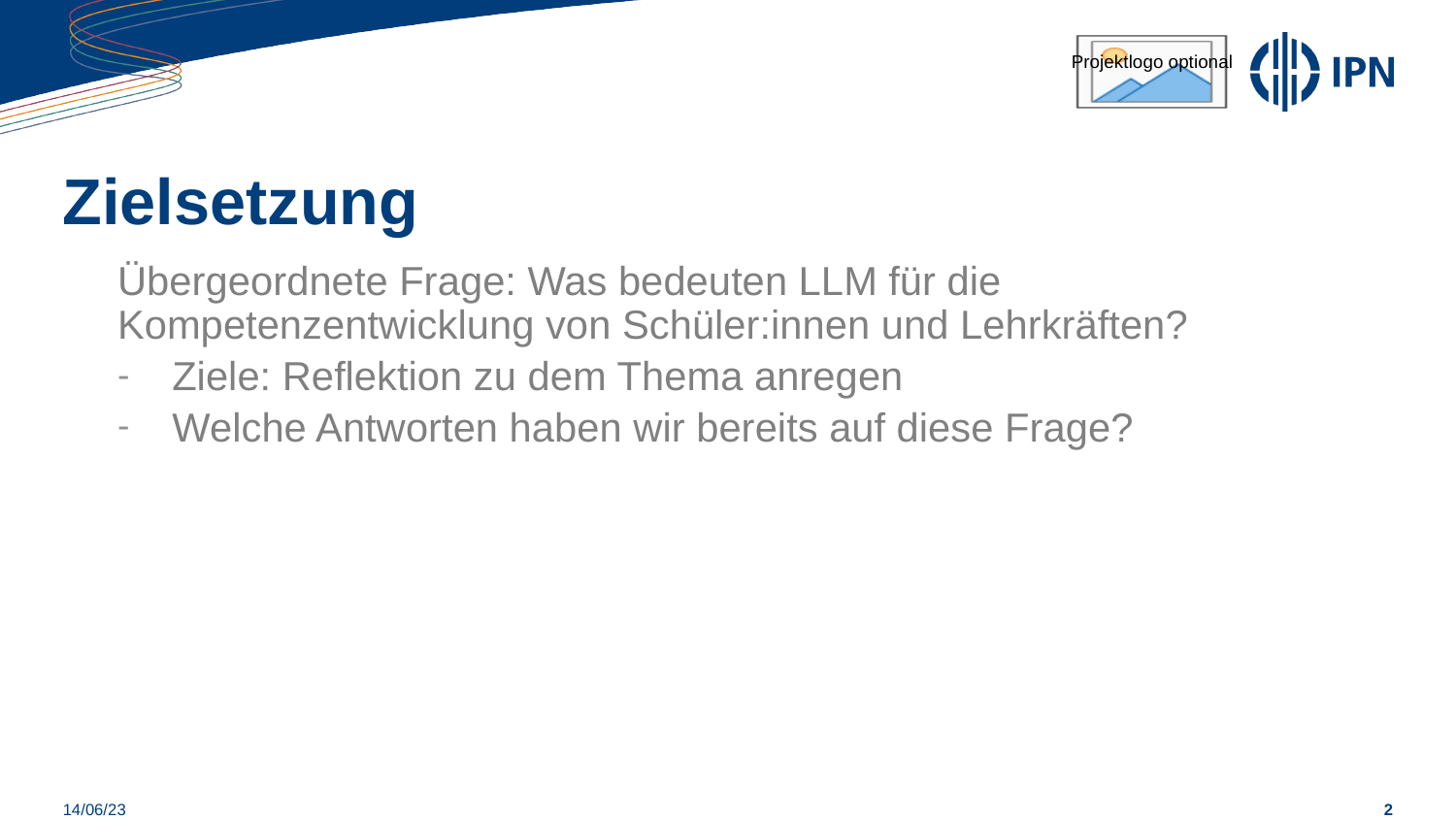

# Zielsetzung
Übergeordnete Frage: Was bedeuten LLM für die Kompetenzentwicklung von Schüler:innen und Lehrkräften?
Ziele: Reflektion zu dem Thema anregen
Welche Antworten haben wir bereits auf diese Frage?

14/06/23

2